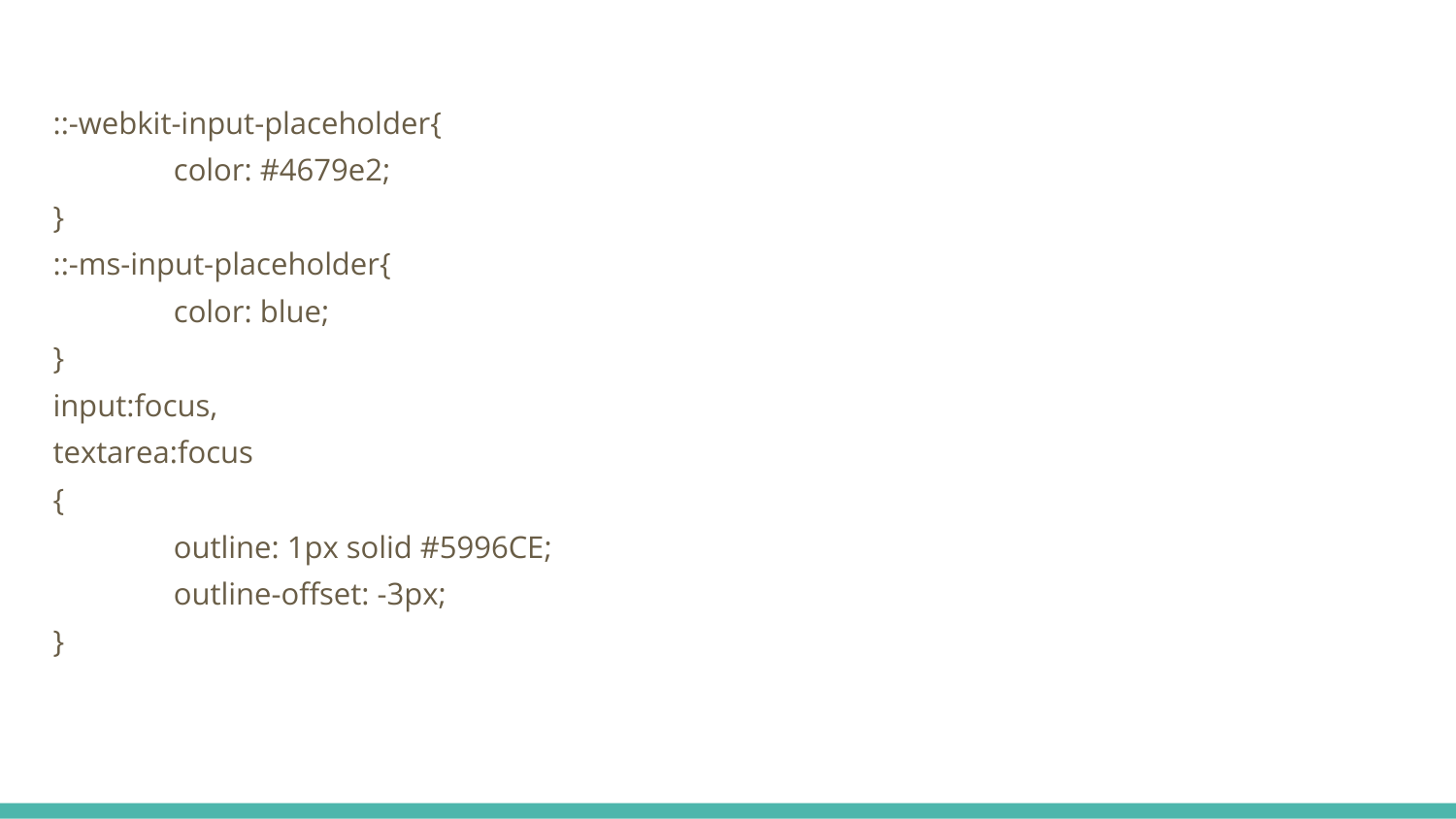

::-webkit-input-placeholder{
	color: #4679e2;
}
::-ms-input-placeholder{
	color: blue;
}
input:focus,
textarea:focus
{
	outline: 1px solid #5996CE;
	outline-offset: -3px;
}